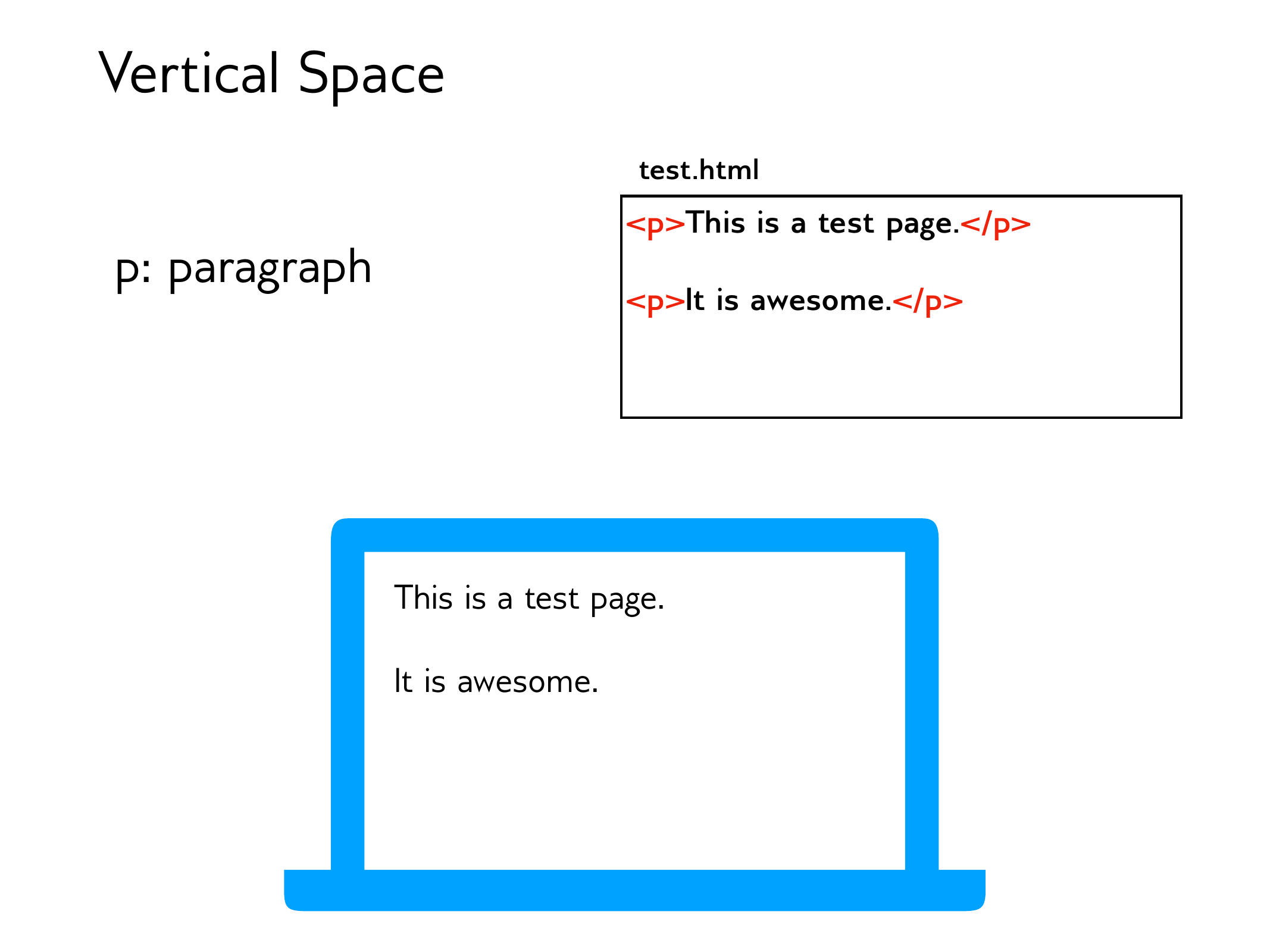

# Vertical Space
test.html
<p>This is a test page.</p>

<p>It is awesome.</p>
p: paragraph

This is a test page.

It is awesome.